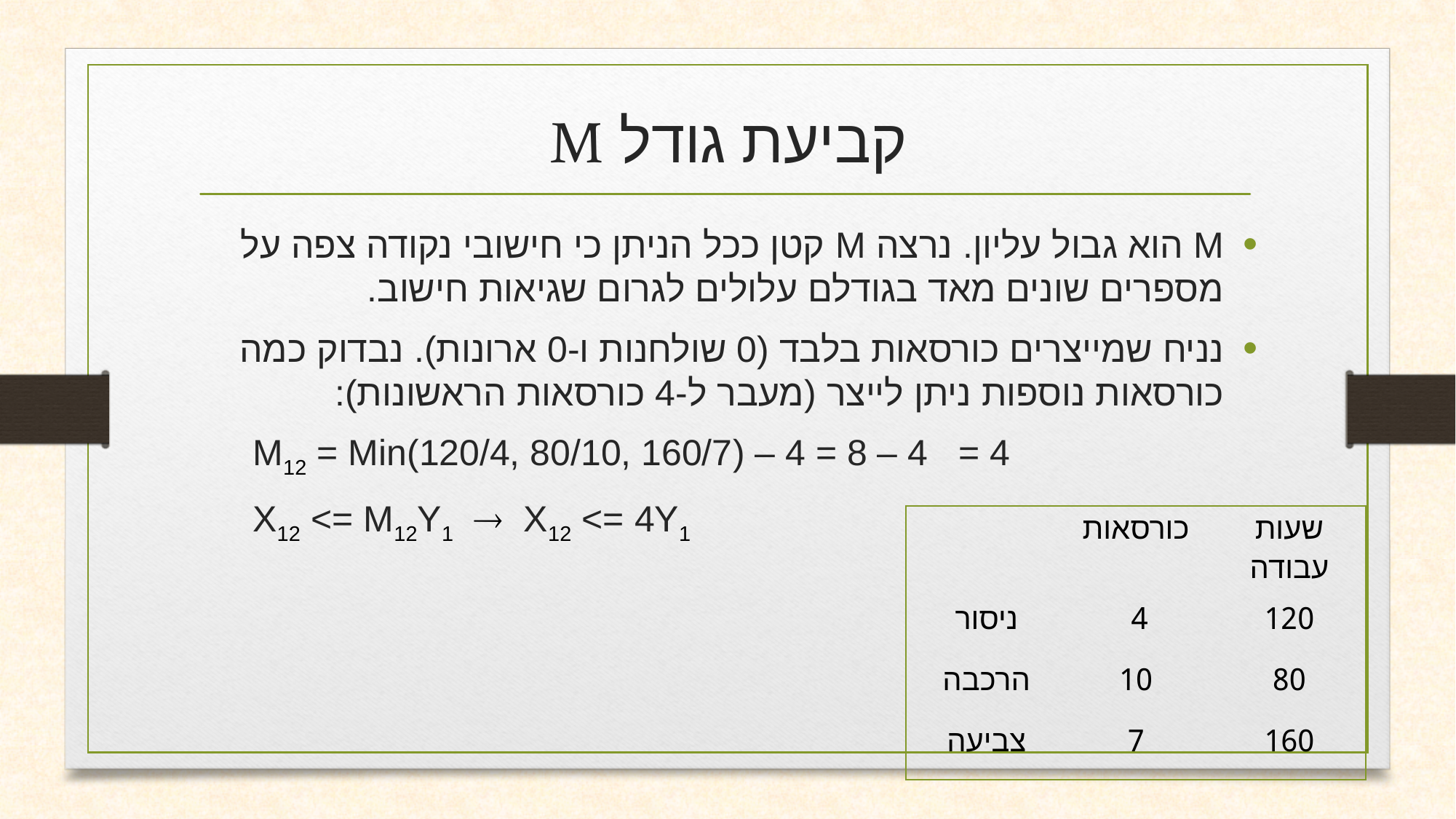

# קביעת גודל M
M הוא גבול עליון. נרצה M קטן ככל הניתן כי חישובי נקודה צפה על מספרים שונים מאד בגודלם עלולים לגרום שגיאות חישוב.
נניח שמייצרים כורסאות בלבד (0 שולחנות ו-0 ארונות). נבדוק כמה כורסאות נוספות ניתן לייצר (מעבר ל-4 כורסאות הראשונות):
M12 = Min(120/4, 80/10, 160/7) – 4 = 8 – 4   = 4
X12 <= M12Y1  →  X12 <= 4Y1
|  | כורסאות | שעות עבודה |
| --- | --- | --- |
| ניסור | 4 | 120 |
| הרכבה | 10 | 80 |
| צביעה | 7 | 160 |